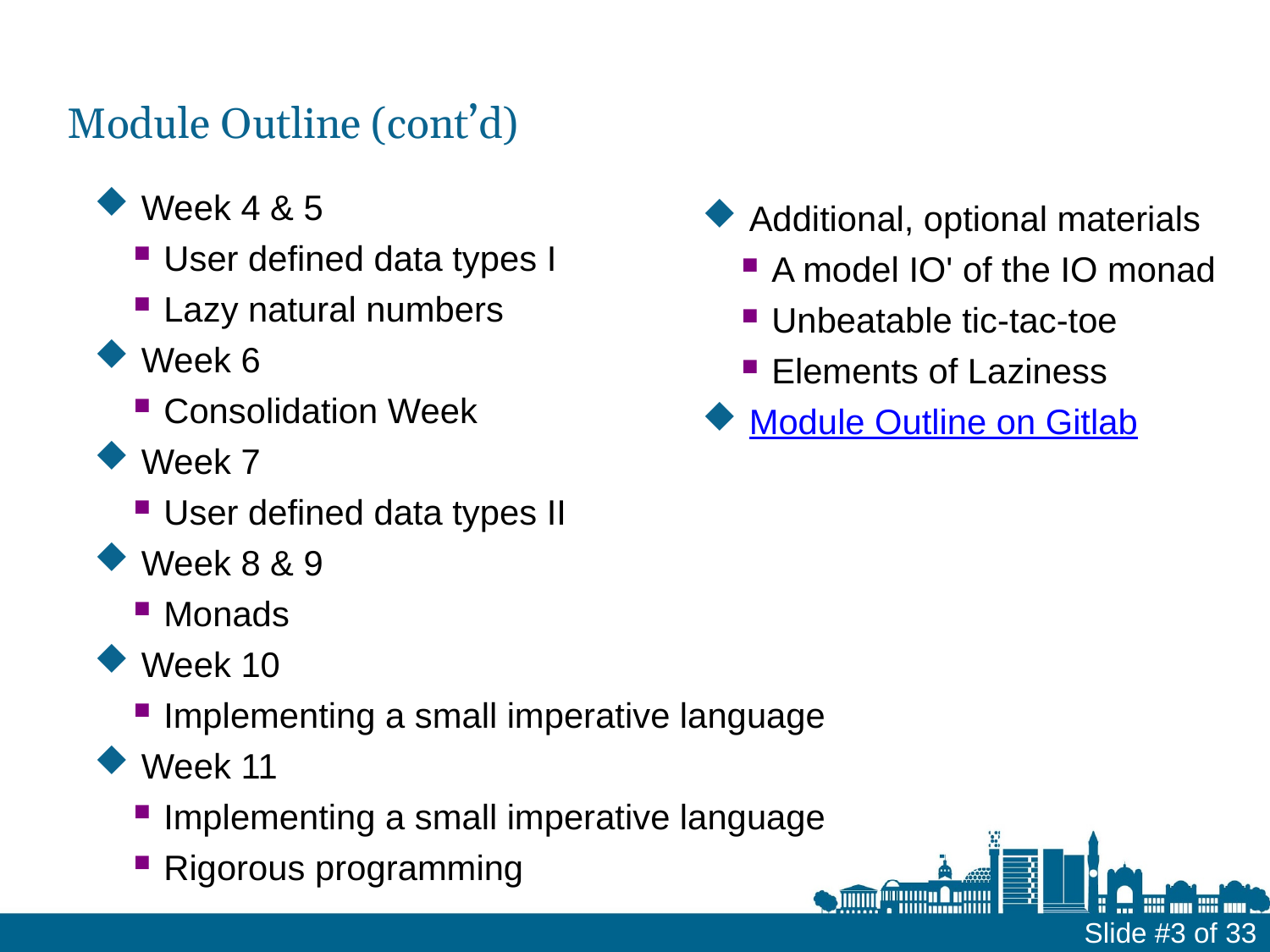

Module Outline (cont’d)
Week 4 & 5
User defined data types I
Lazy natural numbers
Week 6
Consolidation Week
Week 7
User defined data types II
Week 8 & 9
Monads
Week 10
Implementing a small imperative language
Week 11
Implementing a small imperative language
Rigorous programming
Additional, optional materials
A model IO' of the IO monad
Unbeatable tic-tac-toe
Elements of Laziness
Module Outline on Gitlab